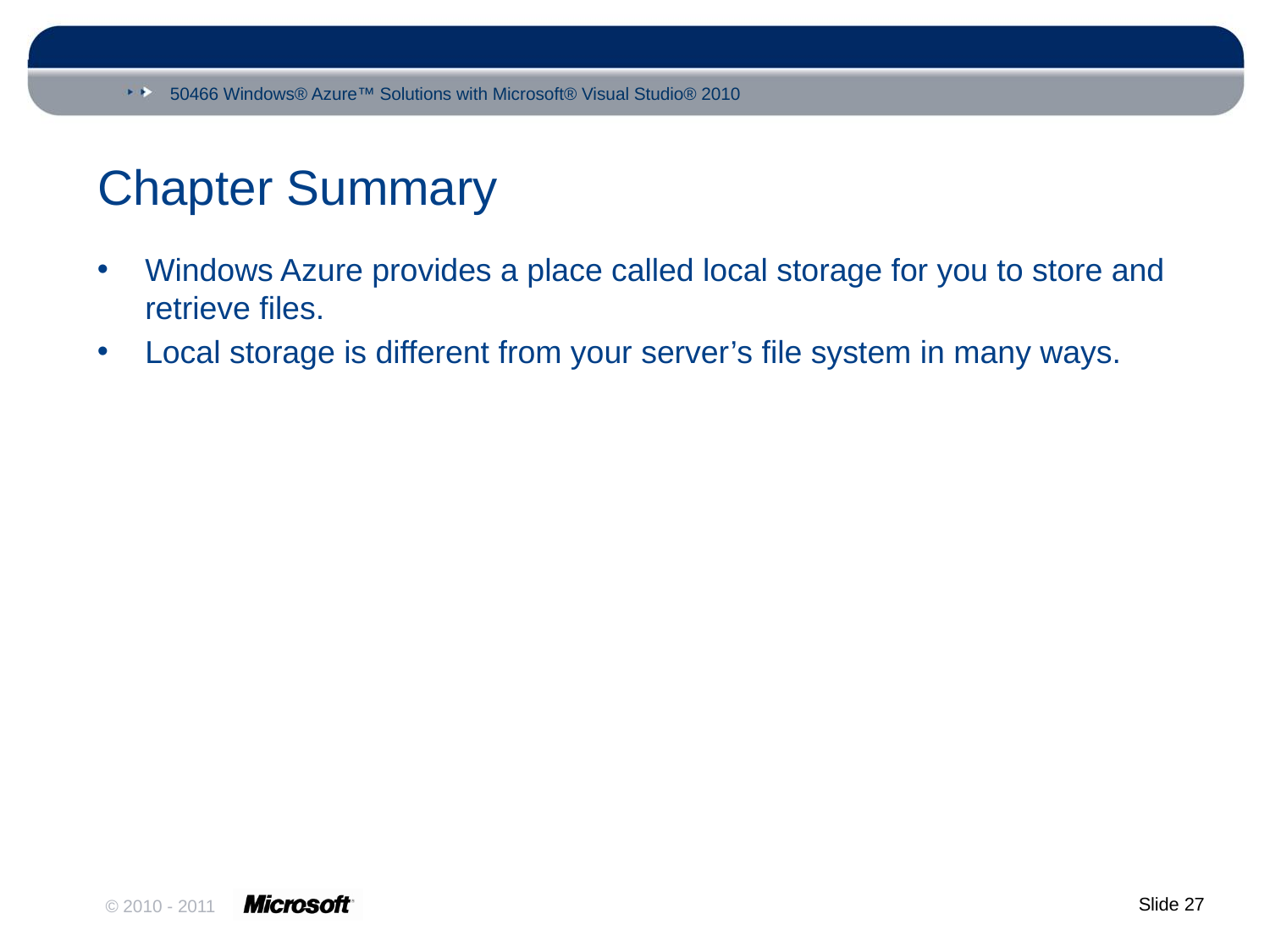

# Chapter Summary
Windows Azure provides a place called local storage for you to store and retrieve files.
Local storage is different from your server’s file system in many ways.